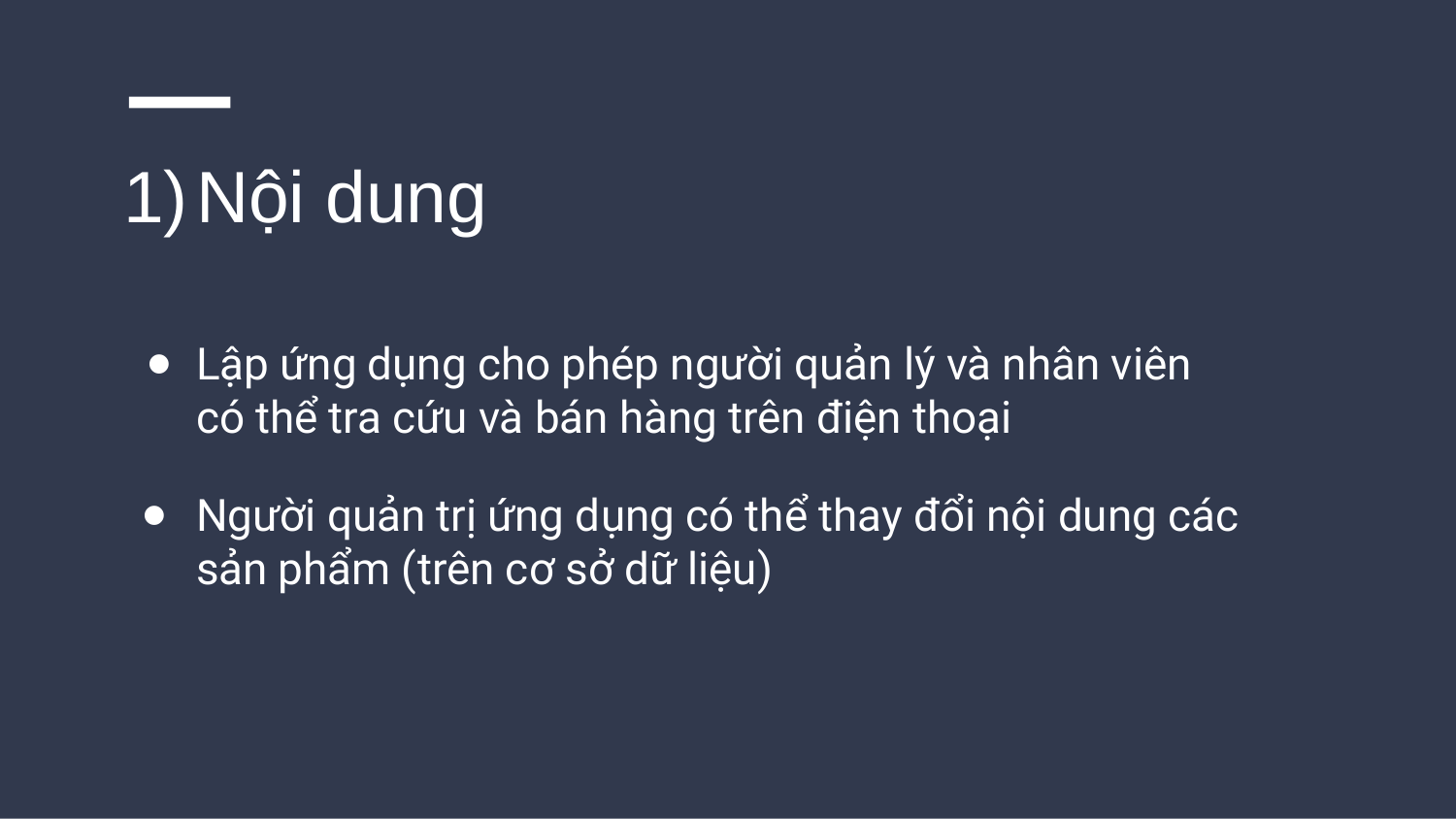

# Nội dung
Lập ứng dụng cho phép người quản lý và nhân viên có thể tra cứu và bán hàng trên điện thoại
Người quản trị ứng dụng có thể thay đổi nội dung các sản phẩm (trên cơ sở dữ liệu)